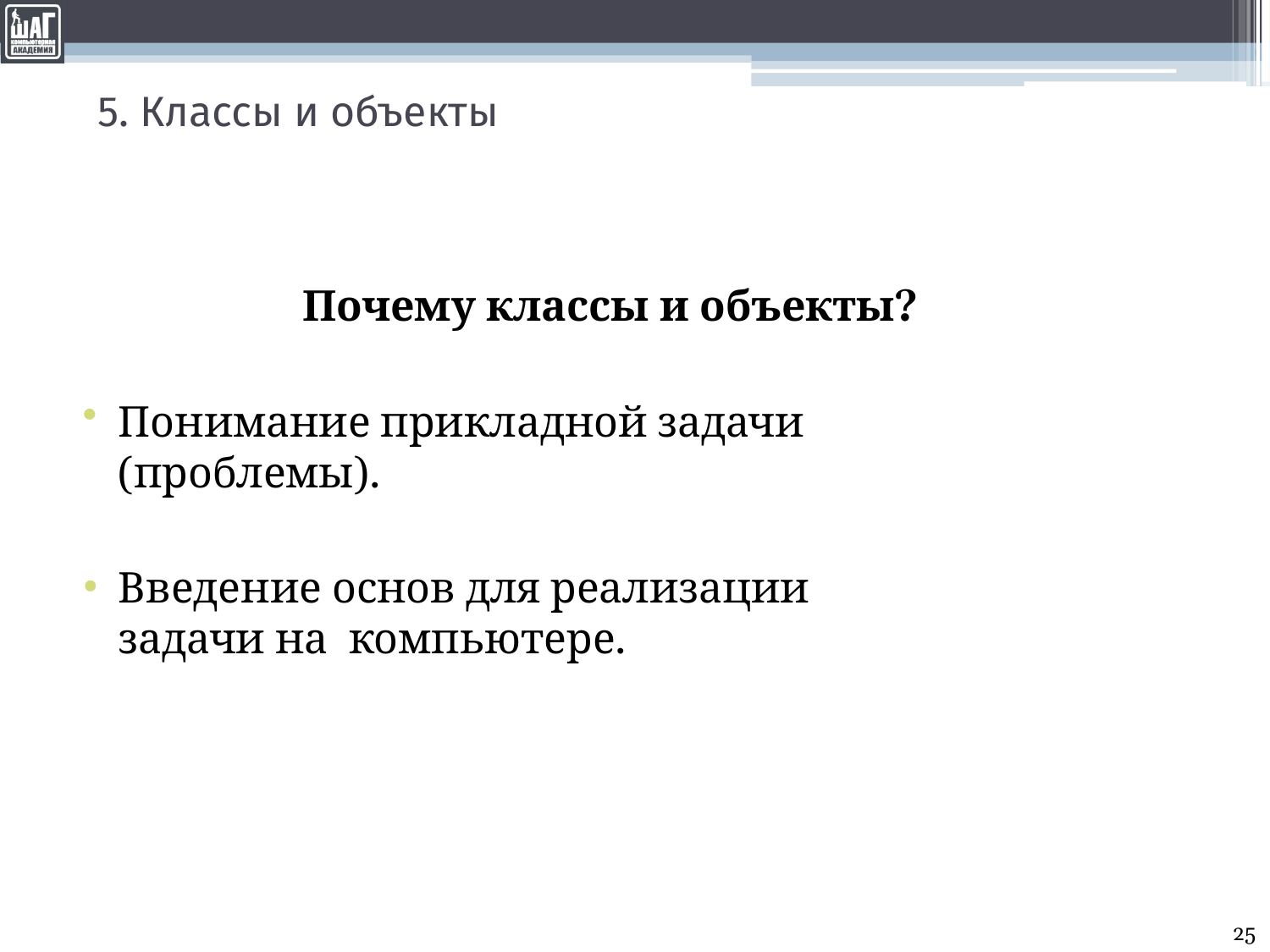

# 5. Классы и объекты
Почему классы и объекты?

Понимание прикладной задачи (проблемы).

Введение основ для реализации задачи на  компьютере.
25